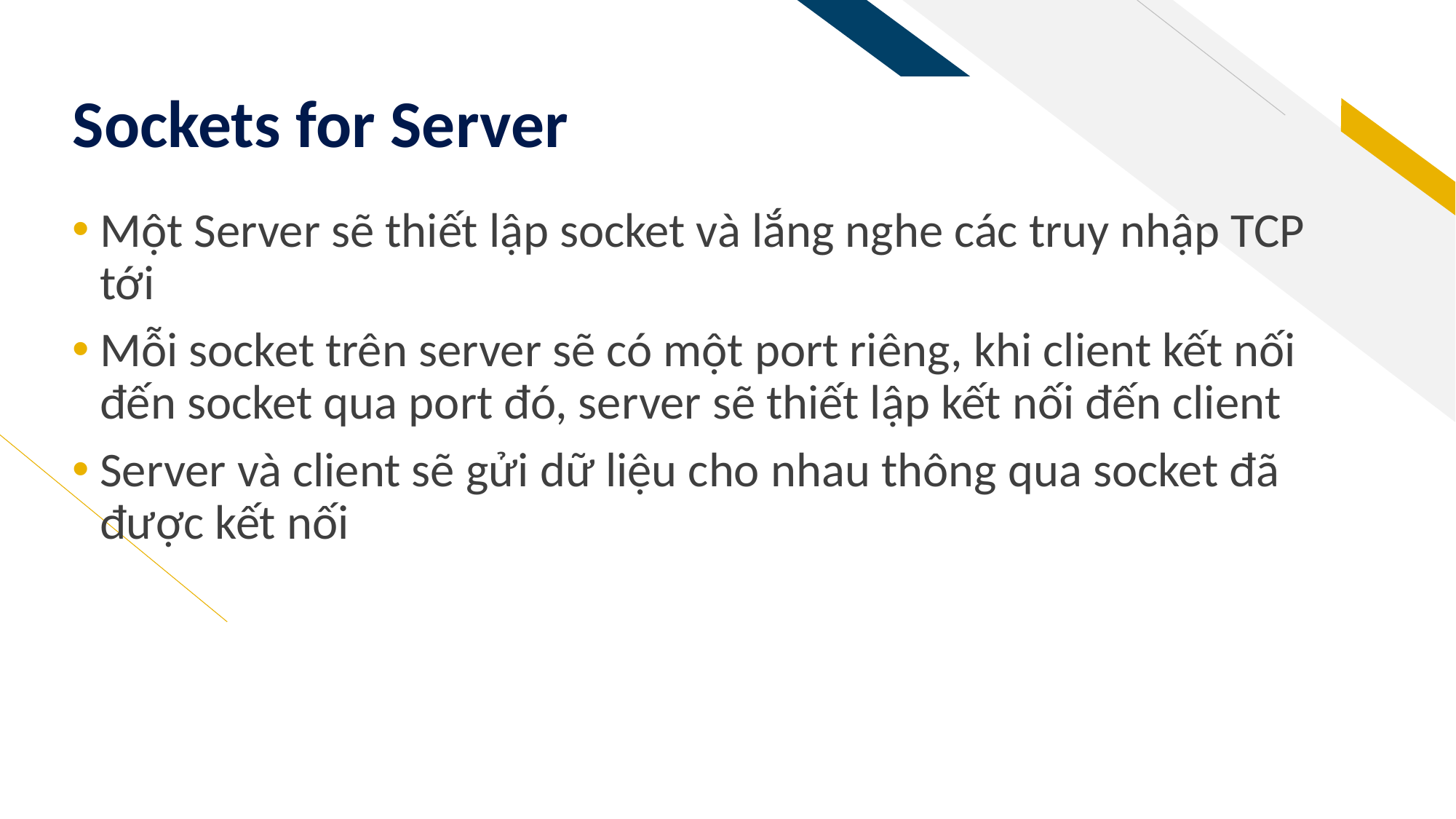

# Sockets for Server

Một Server sẽ thiết lập socket và lắng nghe các truy nhập TCP tới
Mỗi socket trên server sẽ có một port riêng, khi client kết nối đến socket qua port đó, server sẽ thiết lập kết nối đến client
Server và client sẽ gửi dữ liệu cho nhau thông qua socket đã được kết nối